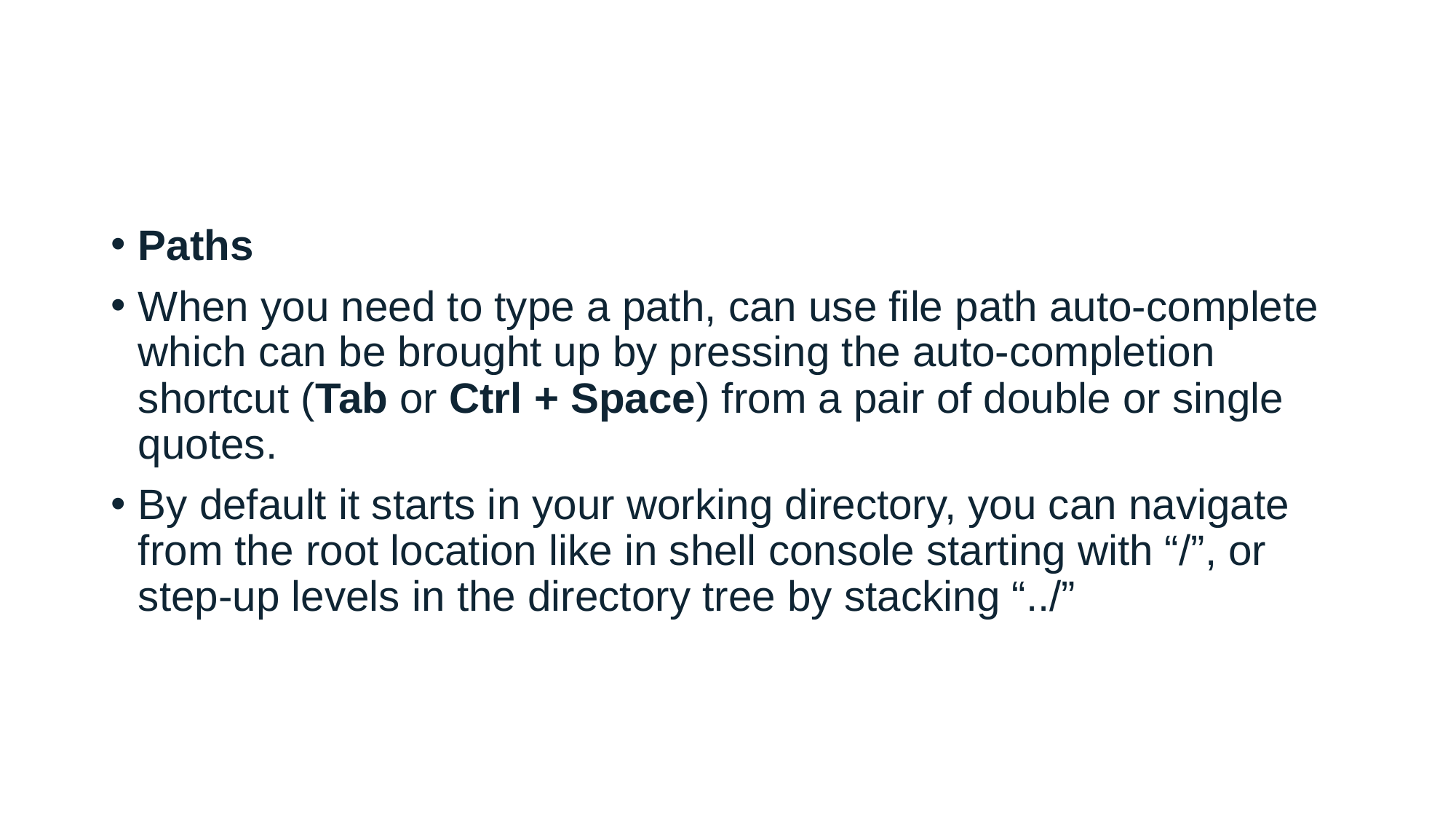

#
Paths
When you need to type a path, can use file path auto-complete which can be brought up by pressing the auto-completion shortcut (Tab or Ctrl + Space) from a pair of double or single quotes.
By default it starts in your working directory, you can navigate from the root location like in shell console starting with “/”, or step-up levels in the directory tree by stacking “../”